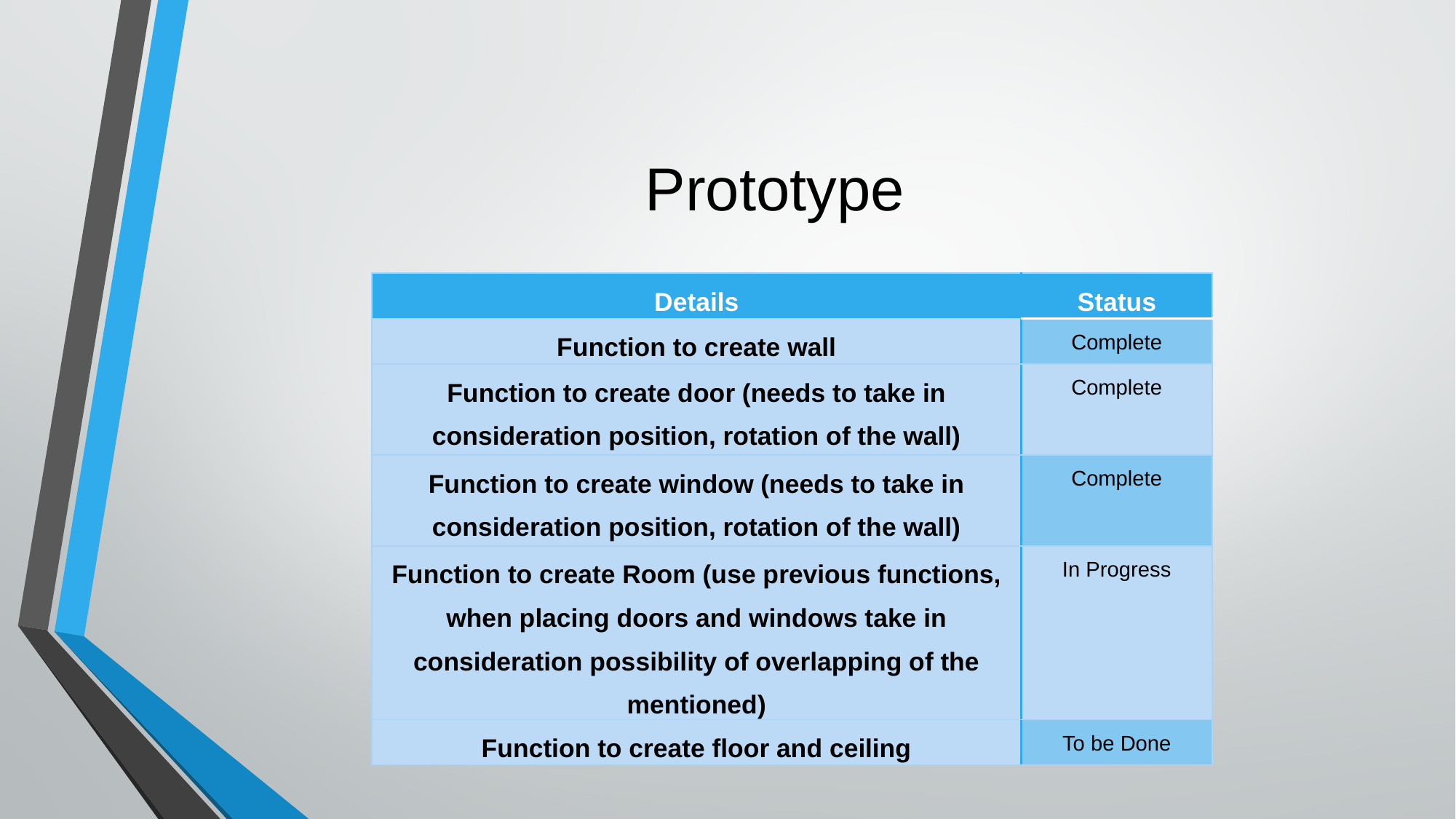

# Prototype
| Details | Status |
| --- | --- |
| Function to create wall | Complete |
| Function to create door (needs to take in consideration position, rotation of the wall) | Complete |
| Function to create window (needs to take in consideration position, rotation of the wall) | Complete |
| Function to create Room (use previous functions, when placing doors and windows take in consideration possibility of overlapping of the mentioned) | In Progress |
| Function to create floor and ceiling | To be Done |